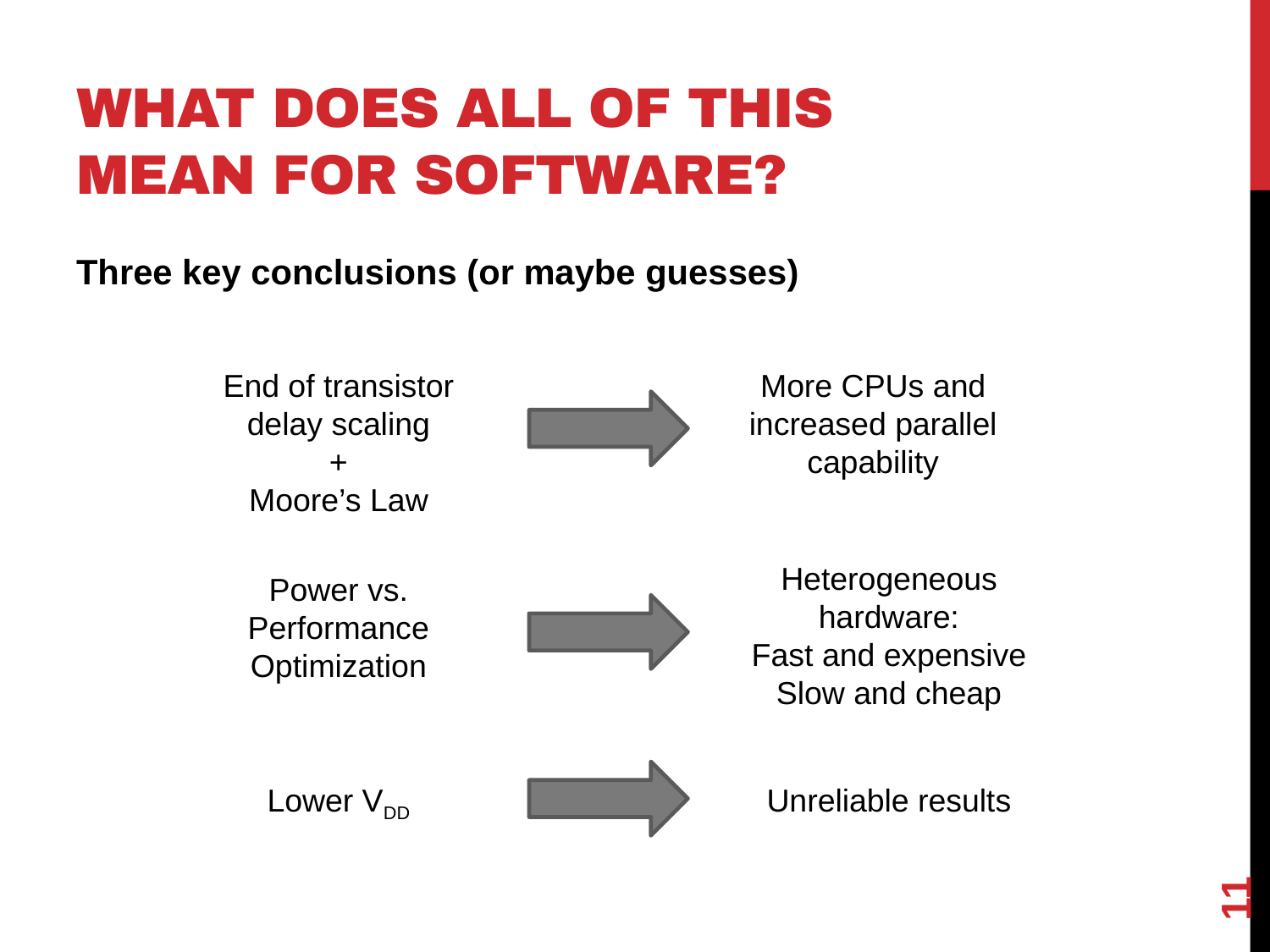

# What does all of this mean for software?
Three key conclusions (or maybe guesses)
End of transistor delay scaling
+
Moore’s Law
More CPUs and increased parallel capability

Heterogeneous hardware:
Fast and expensive
Slow and cheap
Power vs. Performance Optimization

Lower VDD
Unreliable results
11